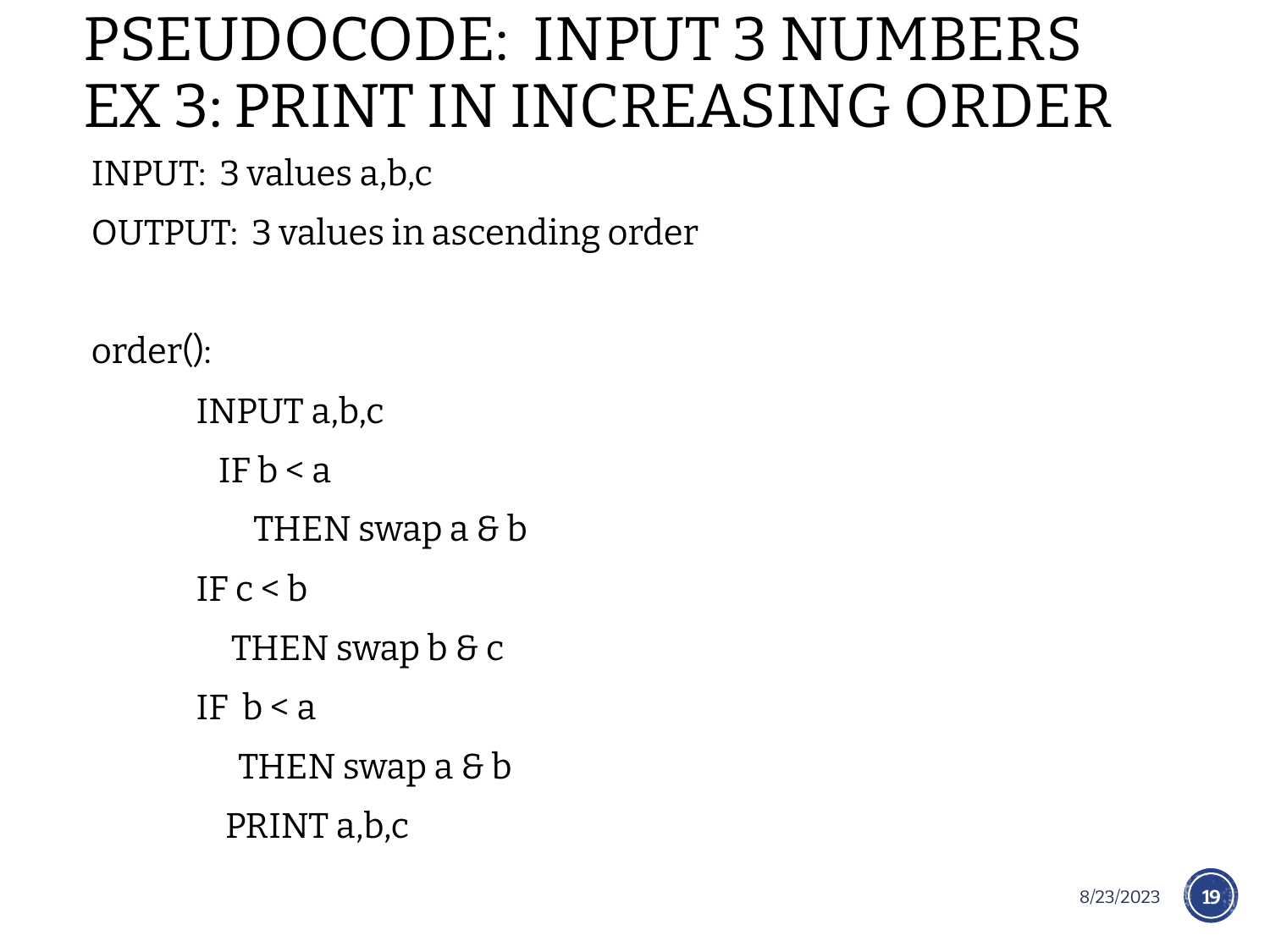

# Pseudocode:  input 3 numbers ex 3: Print in Increasing order
INPUT:  3 values a,b,c
OUTPUT:  3 values in ascending order

order():
               INPUT a,b,c
	IF b < a
	     THEN swap a & b
               IF c < b
                    THEN swap b & c
               IF  b < a
                     THEN swap a & b
	 PRINT a,b,c
8/23/2023
19